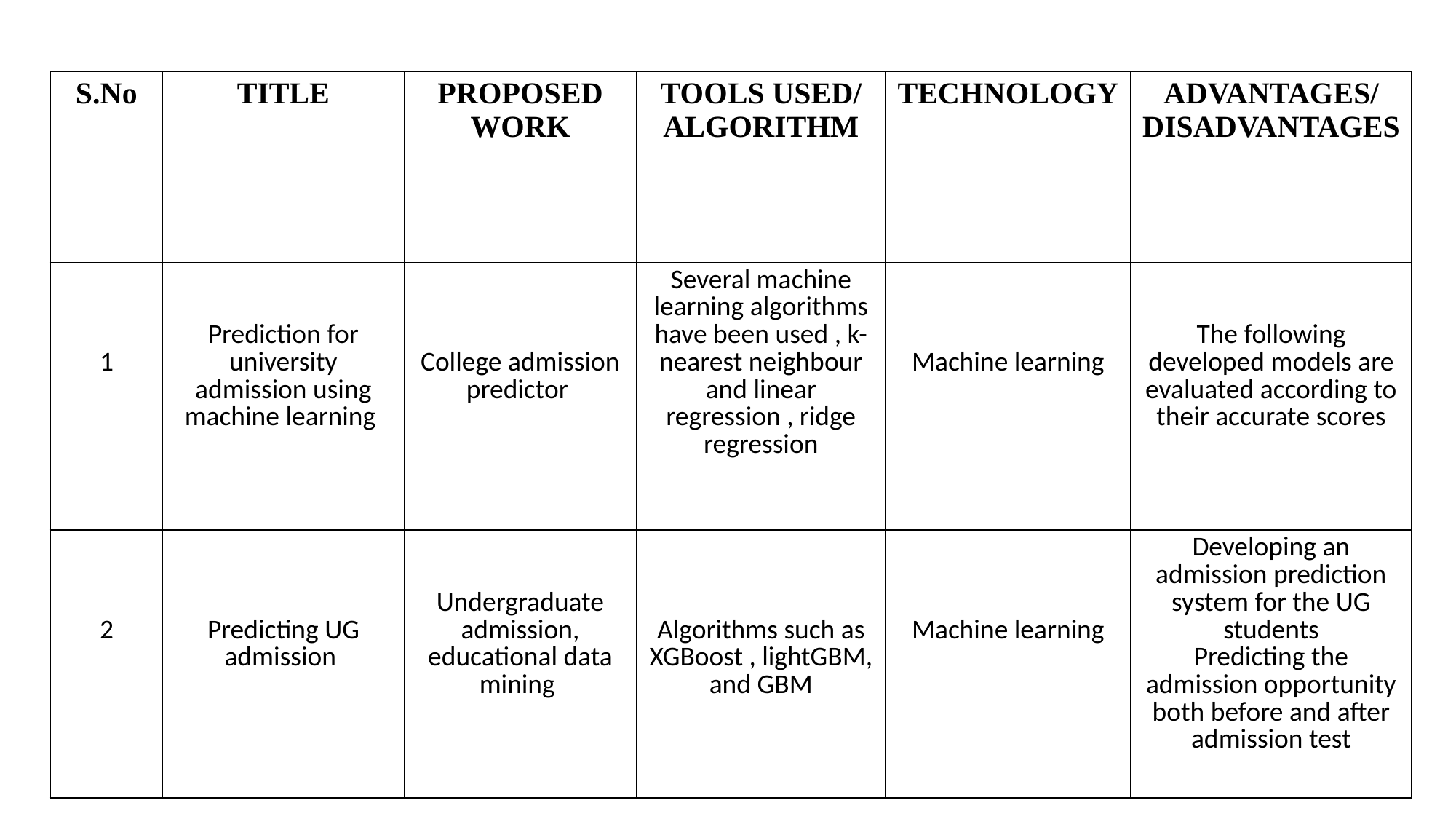

| S.No | TITLE | PROPOSED WORK | TOOLS USED/ ALGORITHM | TECHNOLOGY | ADVANTAGES/ DISADVANTAGES |
| --- | --- | --- | --- | --- | --- |
| 1 | Prediction for university admission using machine learning | College admission predictor | Several machine learning algorithms have been used , k-nearest neighbour and linear regression , ridge regression | Machine learning | The following developed models are evaluated according to their accurate scores |
| 2 | Predicting UG admission | Undergraduate admission, educational data mining | Algorithms such as XGBoost , lightGBM, and GBM | Machine learning | Developing an admission prediction system for the UG students Predicting the admission opportunity both before and after admission test |